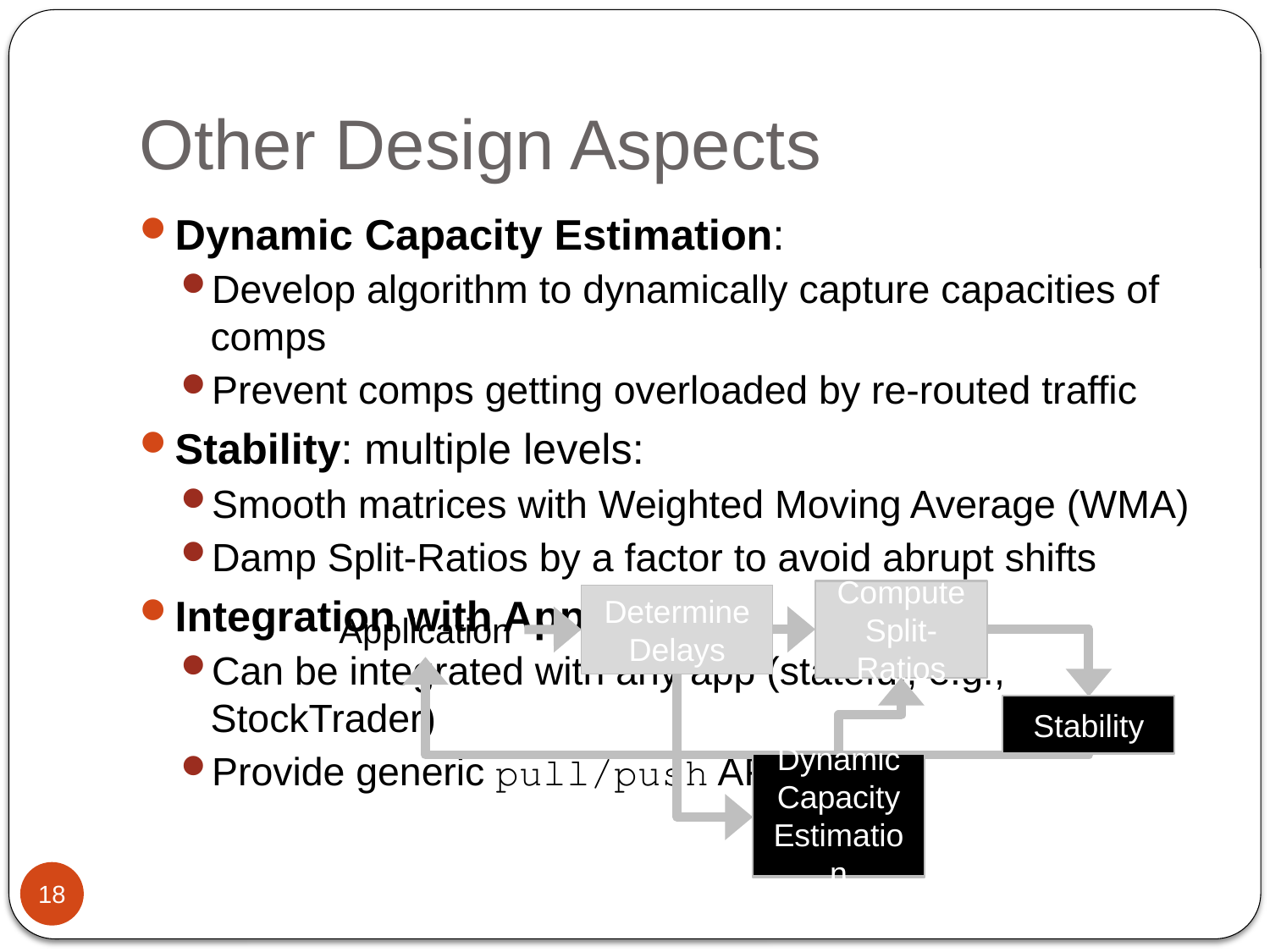

# Other Design Aspects
Dynamic Capacity Estimation:
Develop algorithm to dynamically capture capacities of comps
Prevent comps getting overloaded by re-routed traffic
Stability: multiple levels:
Smooth matrices with Weighted Moving Average (WMA)
Damp Split-Ratios by a factor to avoid abrupt shifts
Integration with Apps:
Can be integrated with any app (stateful; e.g., StockTrader)
Provide generic pull/push API’s

Compute Split-Ratios
Determine Delays
Application
Stability
Dynamic Capacity Estimation
Stability
Dynamic Capacity Estimation
18